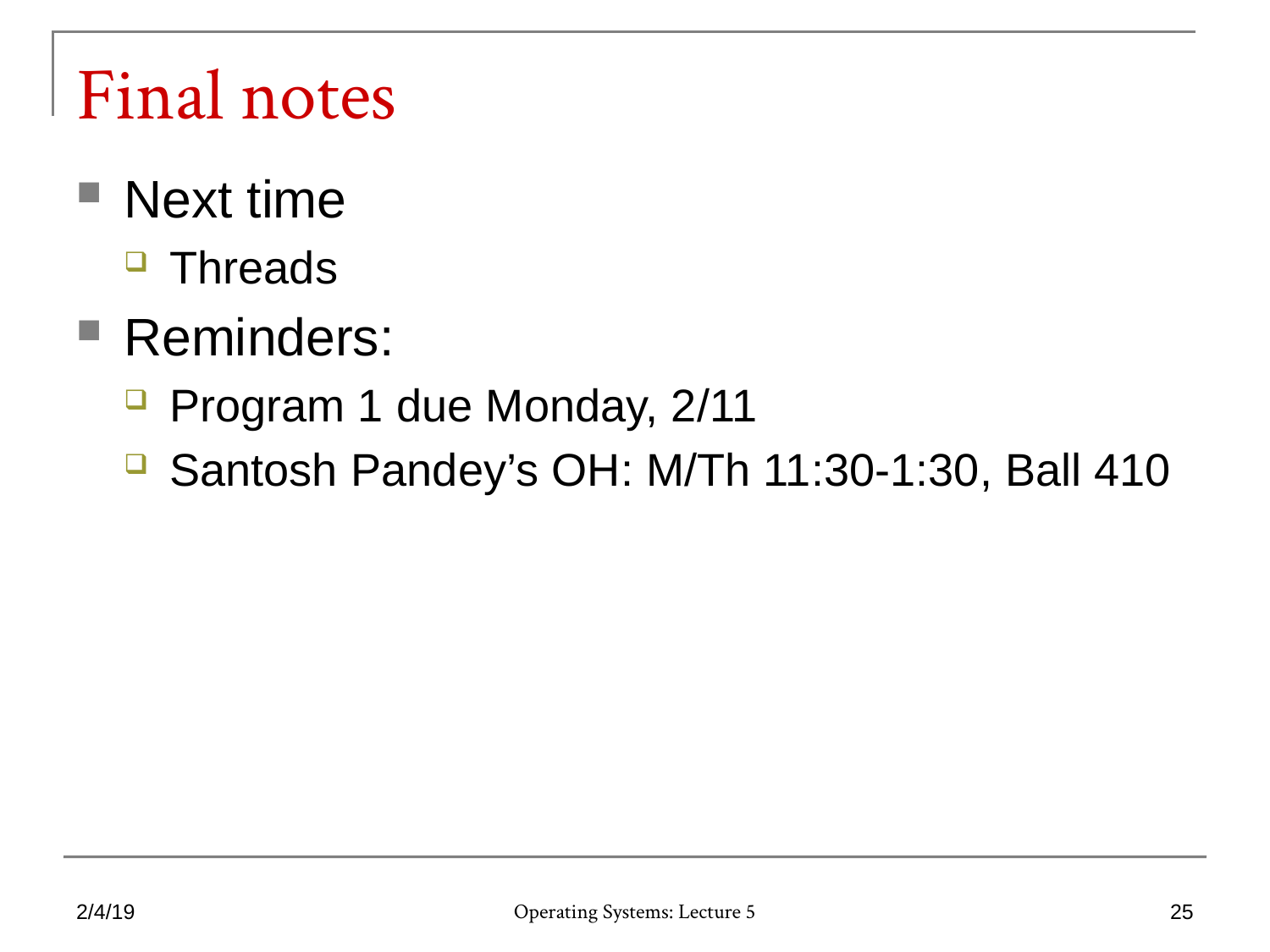

# Final notes
Next time
Threads
Reminders:
Program 1 due Monday, 2/11
Santosh Pandey’s OH: M/Th 11:30-1:30, Ball 410
2/4/19
25
Operating Systems: Lecture 5